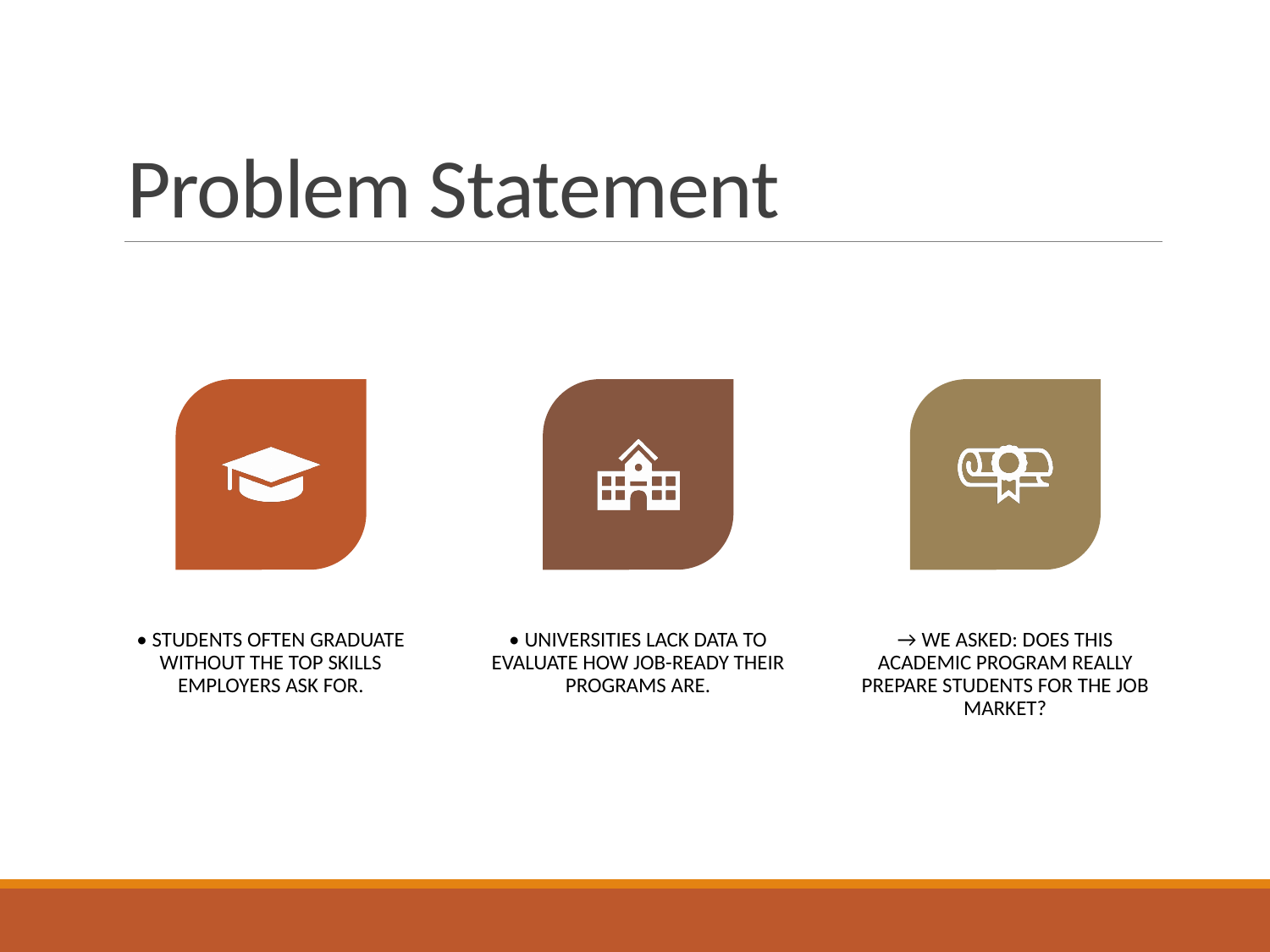

# Problem Statement
• Students often graduate without the top skills employers ask for.
• Universities lack data to evaluate how job-ready their programs are.
→ We asked: Does this academic program really prepare students for the job market?